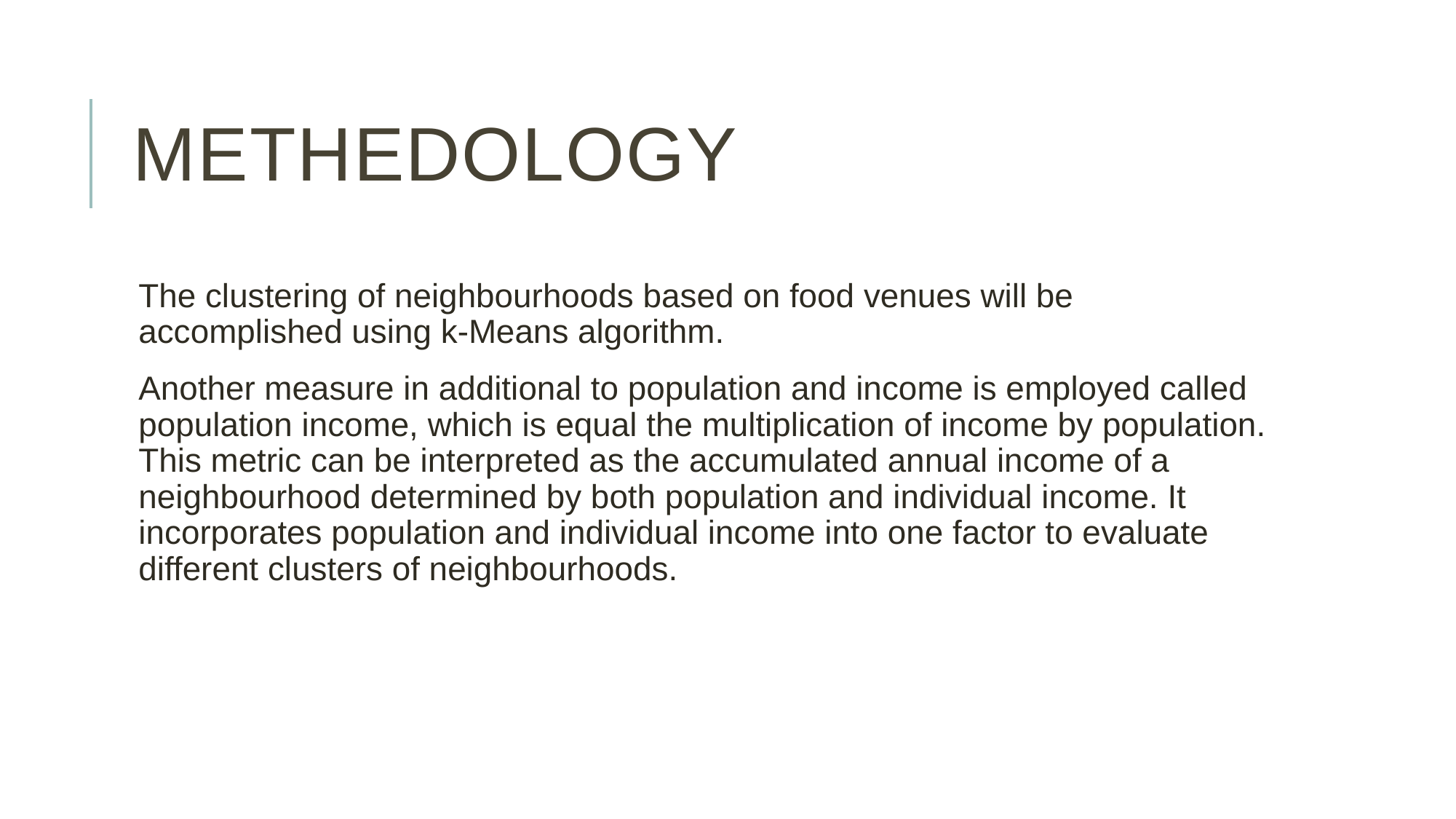

# METHEDOLOGY
The clustering of neighbourhoods based on food venues will be accomplished using k-Means algorithm.
Another measure in additional to population and income is employed called population income, which is equal the multiplication of income by population. This metric can be interpreted as the accumulated annual income of a neighbourhood determined by both population and individual income. It incorporates population and individual income into one factor to evaluate different clusters of neighbourhoods.